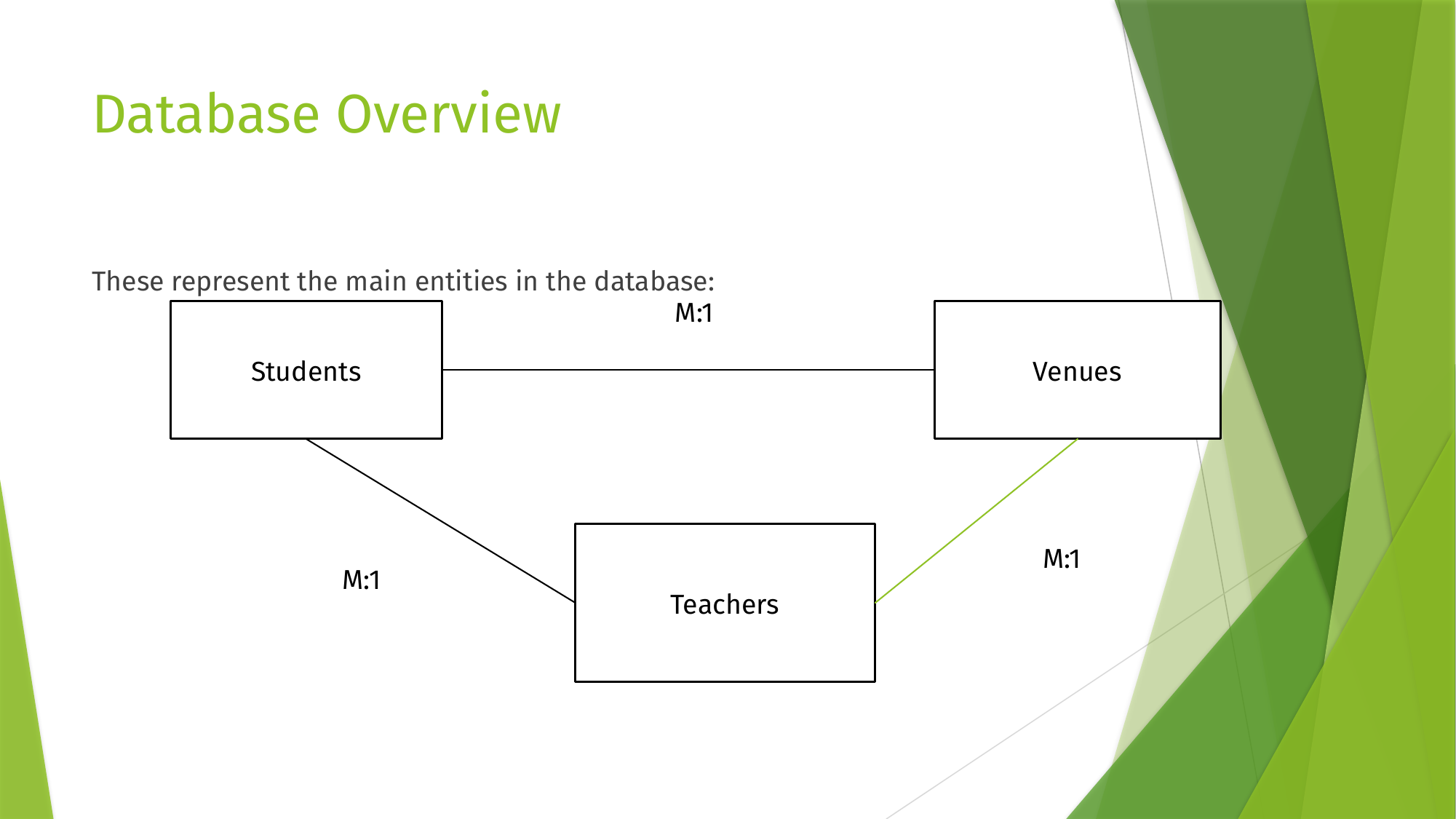

# Database Overview
These represent the main entities in the database:
M:1
Students
Venues
Teachers
M:1
M:1